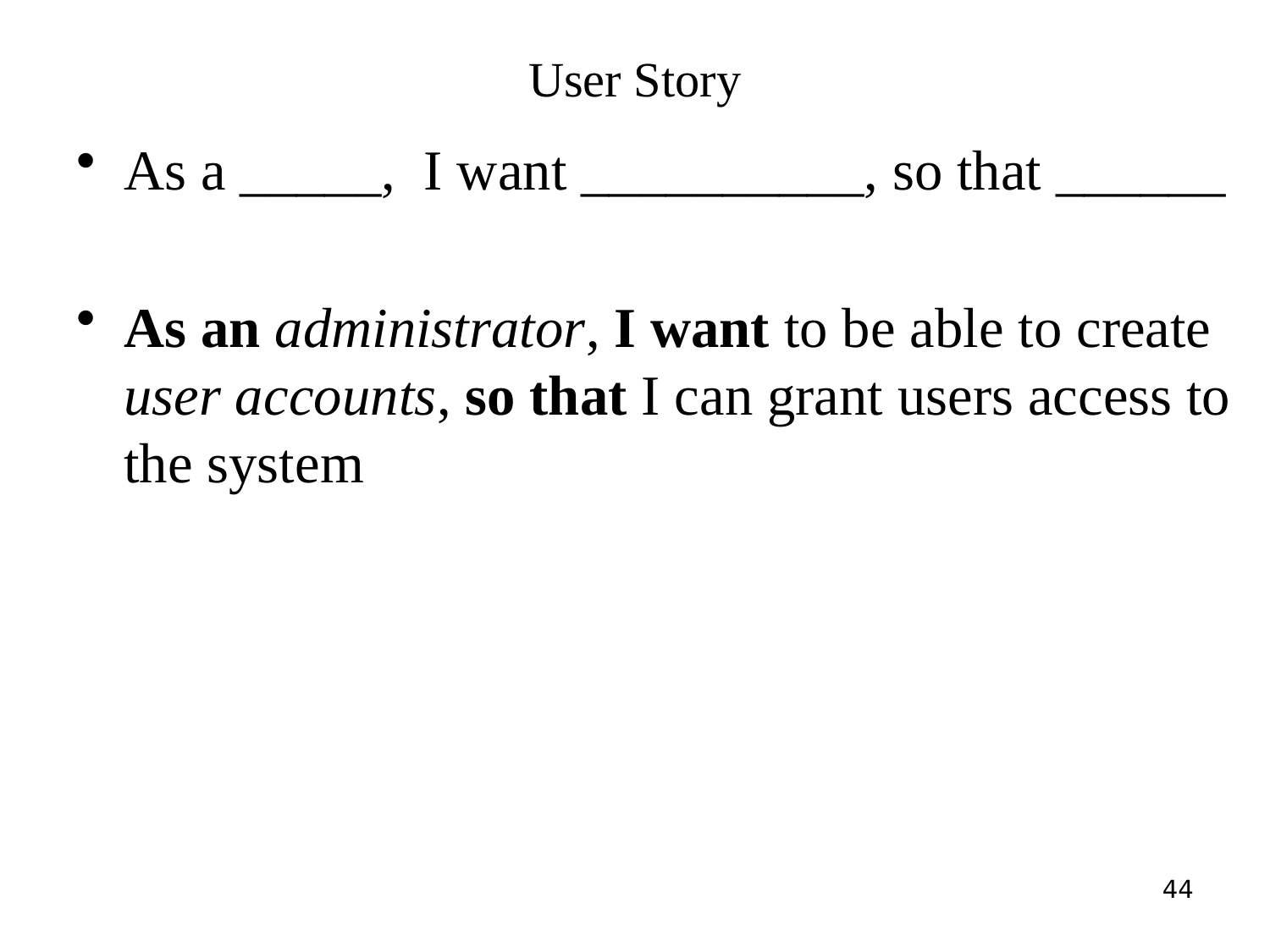

# User Story
As a _____,  I want __________, so that ______

As an administrator, I want to be able to create user accounts, so that I can grant users access to the system

44